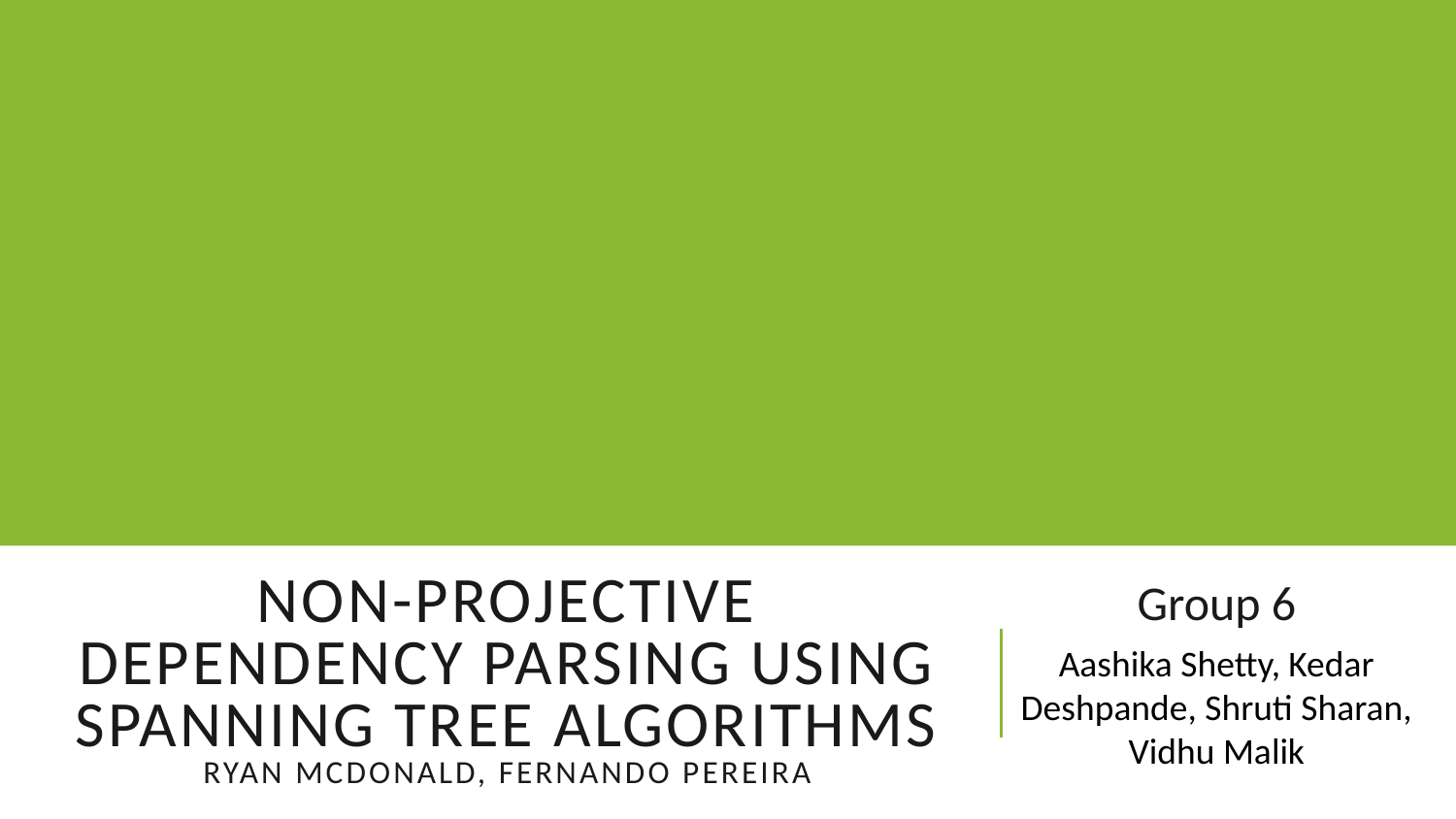

# Non-projective Dependency Parsing using Spanning Tree Algorithms Ryan McDonald, Fernando Pereira

Group 6
Aashika Shetty, Kedar Deshpande, Shruti Sharan, Vidhu Malik